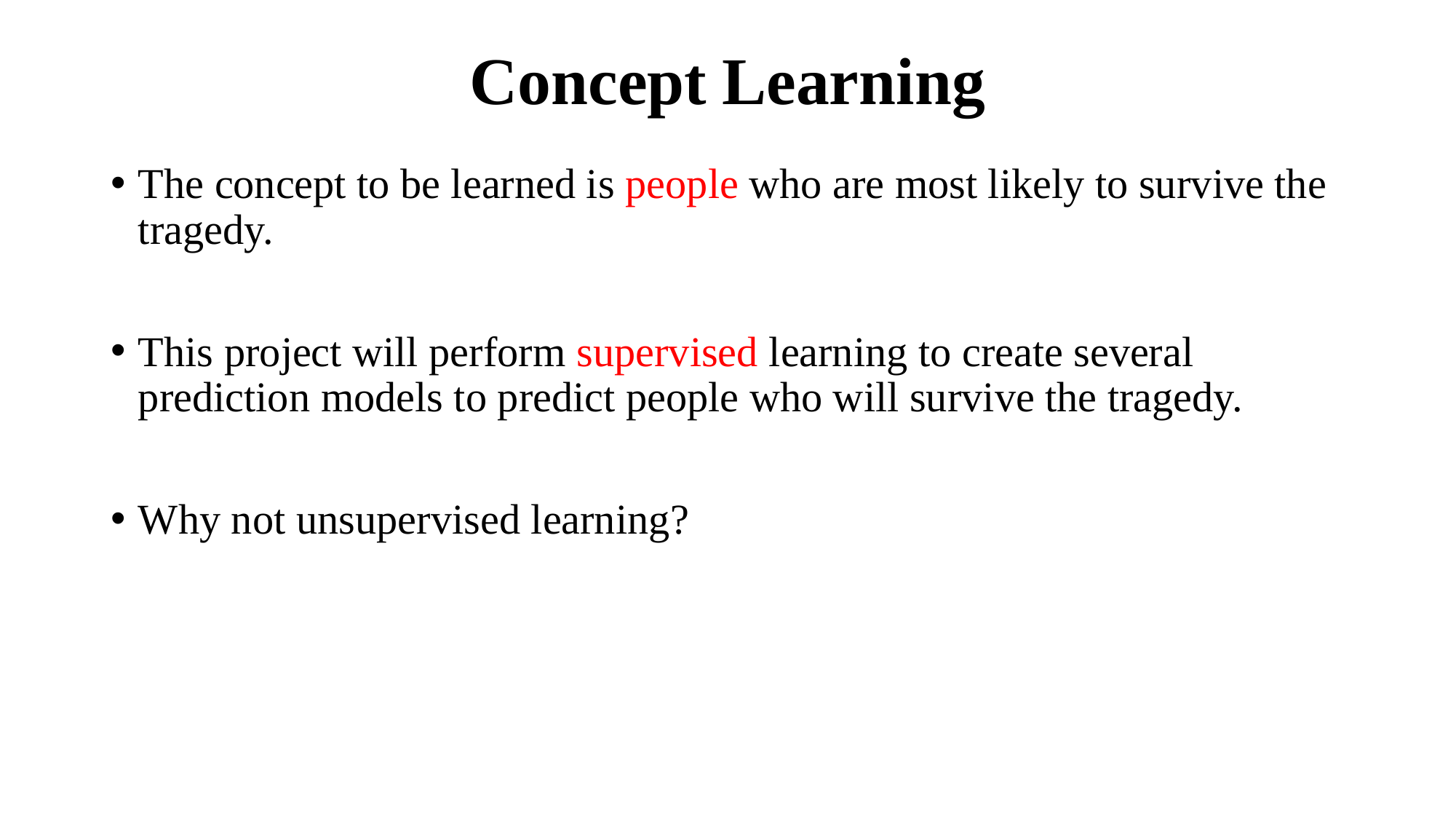

# Concept Learning
The concept to be learned is people who are most likely to survive the tragedy.

This project will perform supervised learning to create several prediction models to predict people who will survive the tragedy.

Why not unsupervised learning?